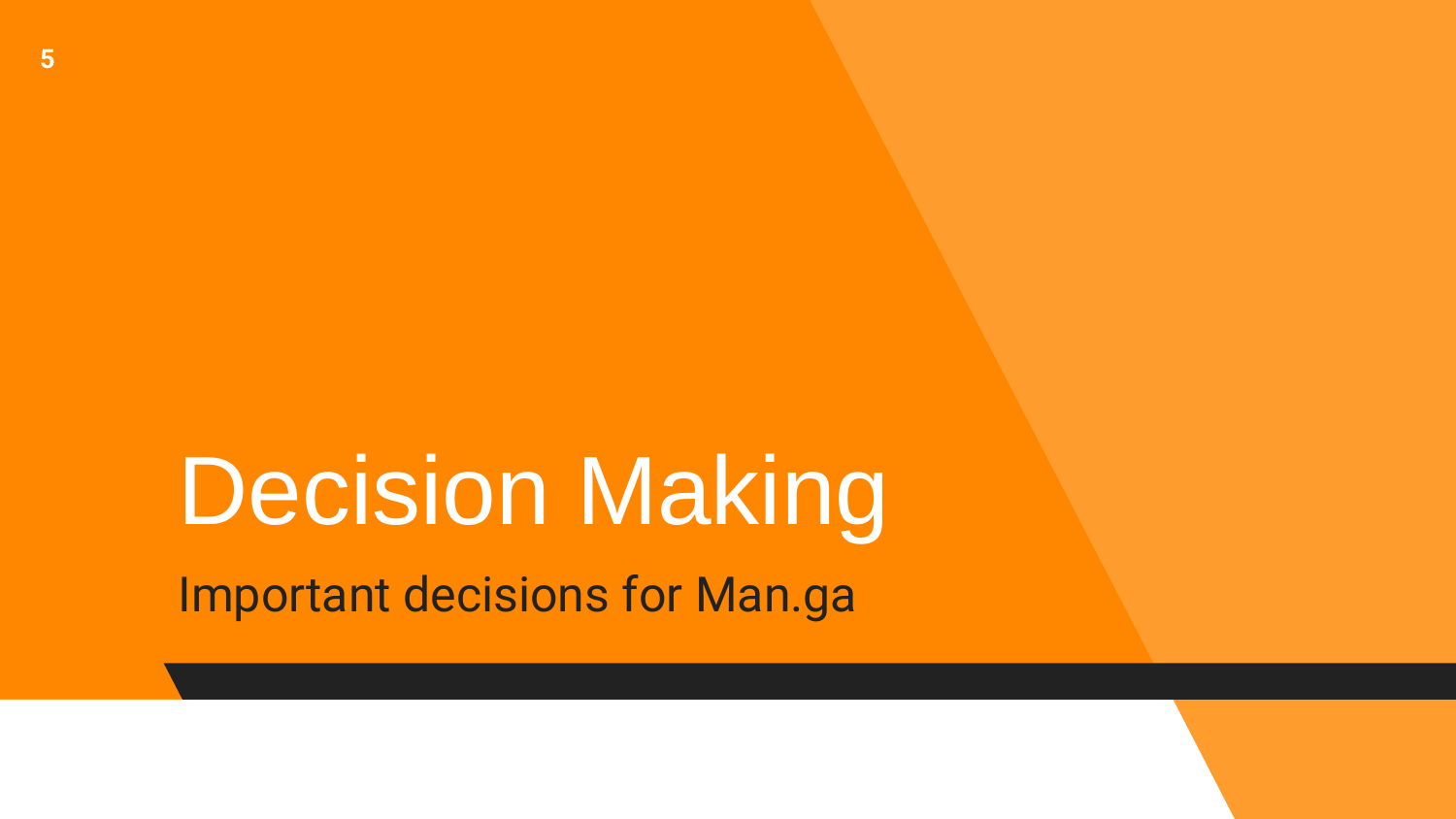

5
# Decision Making
Important decisions for Man.ga